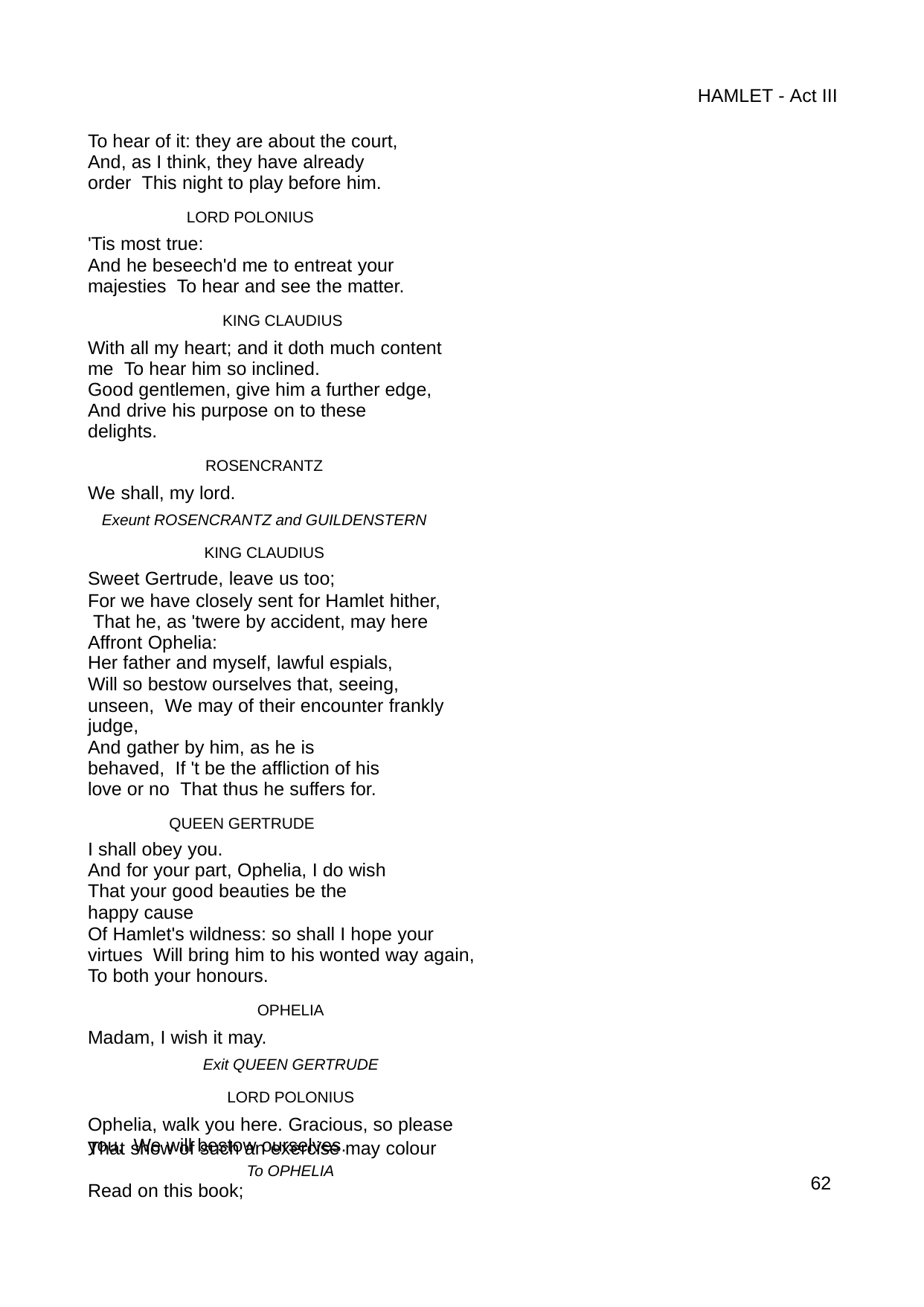

HAMLET - Act III

To hear of it: they are about the court,  And, as I think, they have already order  This night to play before him.
LORD POLONIUS
'Tis most true:
And he beseech'd me to entreat your majesties  To hear and see the matter.
KING CLAUDIUS
With all my heart; and it doth much content me  To hear him so inclined.
Good gentlemen, give him a further edge,  And drive his purpose on to these delights.
ROSENCRANTZ
We shall, my lord.
Exeunt ROSENCRANTZ and GUILDENSTERN
KING CLAUDIUS
Sweet Gertrude, leave us too;
For we have closely sent for Hamlet hither,  That he, as 'twere by accident, may here  Affront Ophelia:
Her father and myself, lawful espials,
Will so bestow ourselves that, seeing, unseen,  We may of their encounter frankly judge,
And gather by him, as he is behaved,  If 't be the affliction of his love or no  That thus he suffers for.
QUEEN GERTRUDE
I shall obey you.
And for your part, Ophelia, I do wish
That your good beauties be the happy cause
Of Hamlet's wildness: so shall I hope your virtues  Will bring him to his wonted way again,
To both your honours.
OPHELIA
Madam, I wish it may.
Exit QUEEN GERTRUDE
LORD POLONIUS
Ophelia, walk you here. Gracious, so please you,  We will bestow ourselves.
To OPHELIA
Read on this book;
That show of such an exercise may colour
62